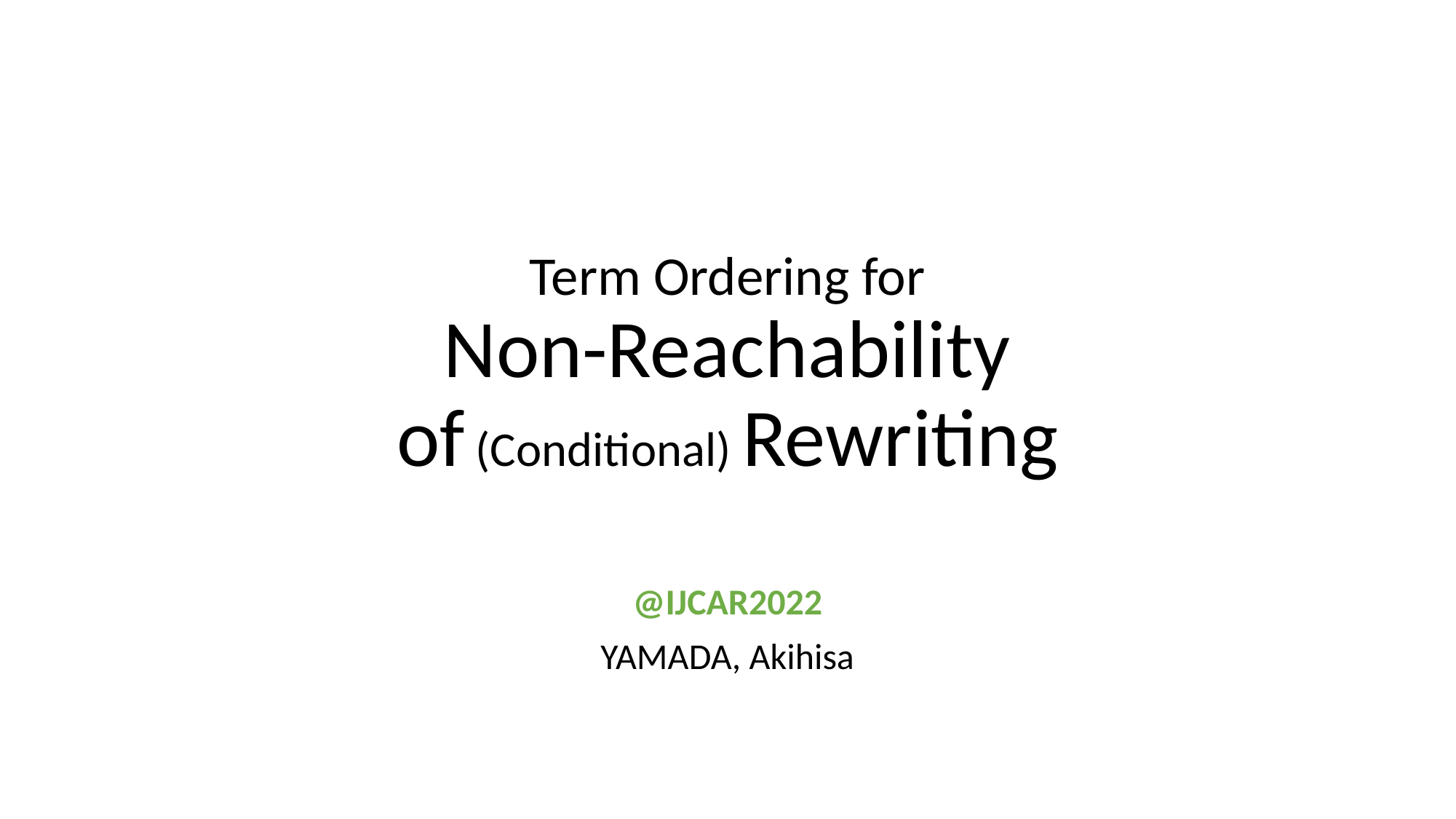

# Term Ordering for Non-Reachability of (Conditional) Rewriting
@IJCAR2022
YAMADA, Akihisa